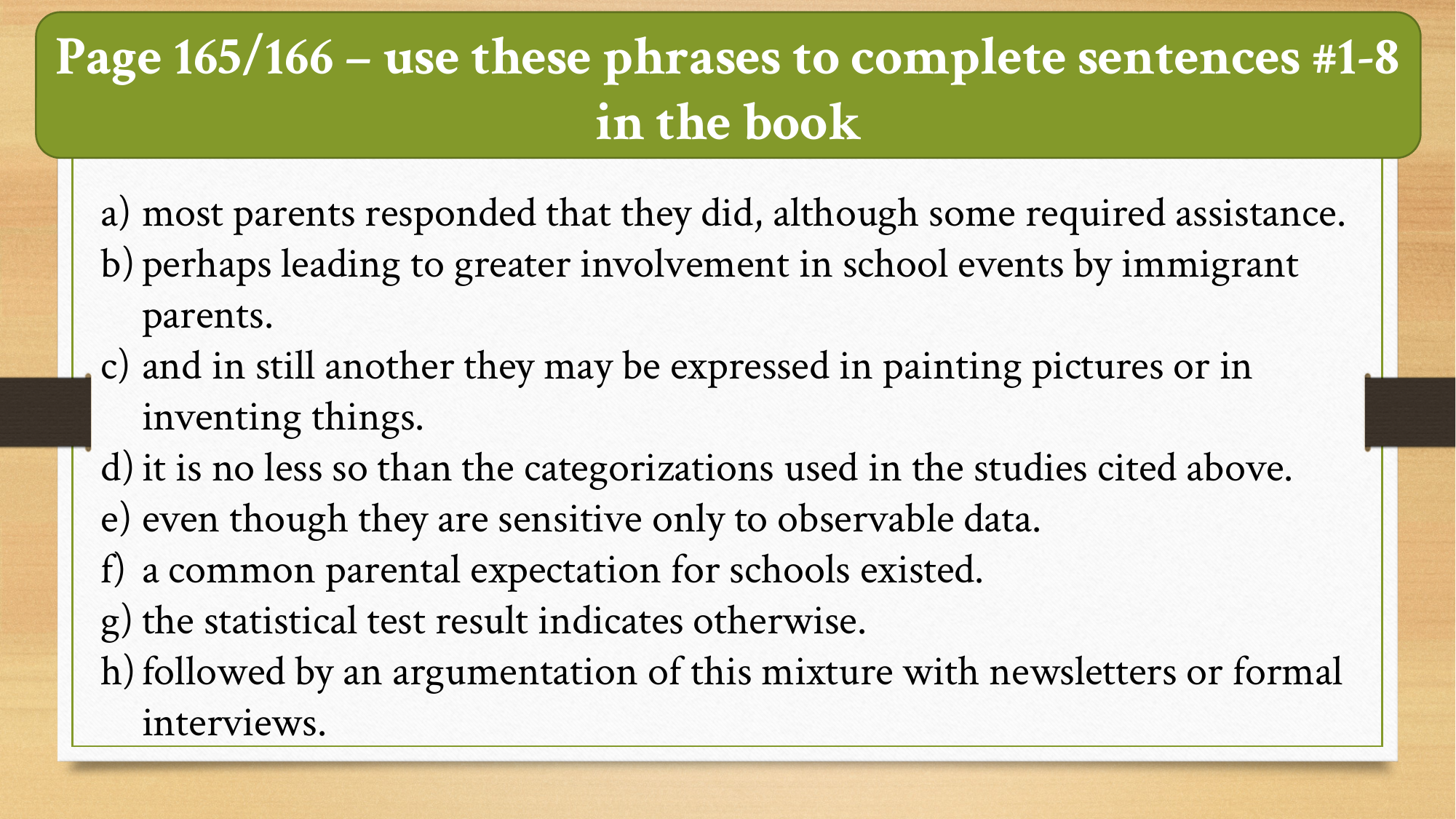

Page 165/166 – use these phrases to complete sentences #1-8 in the book
most parents responded that they did, although some required assistance.
perhaps leading to greater involvement in school events by immigrant parents.
and in still another they may be expressed in painting pictures or in inventing things.
it is no less so than the categorizations used in the studies cited above.
even though they are sensitive only to observable data.
a common parental expectation for schools existed.
the statistical test result indicates otherwise.
followed by an argumentation of this mixture with newsletters or formal interviews.